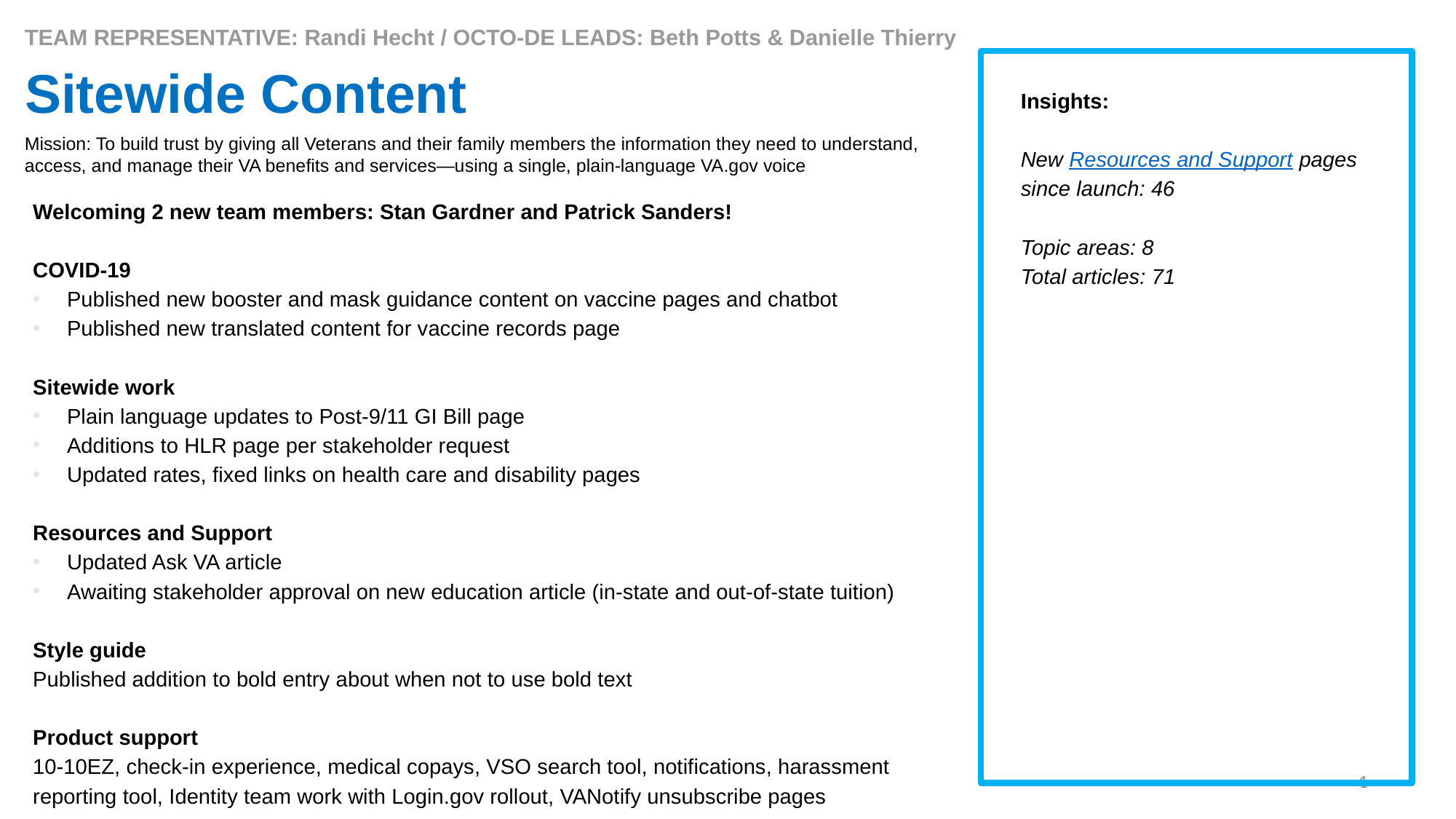

TEAM REPRESENTATIVE: Randi Hecht / OCTO-DE LEADS: Beth Potts & Danielle Thierry
# Sitewide Content
Insights:

New Resources and Support pages since launch: 46

Topic areas: 8
Total articles: 71

Mission: To build trust by giving all Veterans and their family members the information they need to understand, access, and manage their VA benefits and services—using a single, plain-language VA.gov voice
Welcoming 2 new team members: Stan Gardner and Patrick Sanders!

COVID-19
Published new booster and mask guidance content on vaccine pages and chatbot
Published new translated content for vaccine records page

Sitewide work
Plain language updates to Post-9/11 GI Bill page
Additions to HLR page per stakeholder request
Updated rates, fixed links on health care and disability pages

Resources and Support
Updated Ask VA article
Awaiting stakeholder approval on new education article (in-state and out-of-state tuition)

Style guide
Published addition to bold entry about when not to use bold text

Product support
10-10EZ, check-in experience, medical copays, VSO search tool, notifications, harassment reporting tool, Identity team work with Login.gov rollout, VANotify unsubscribe pages

1